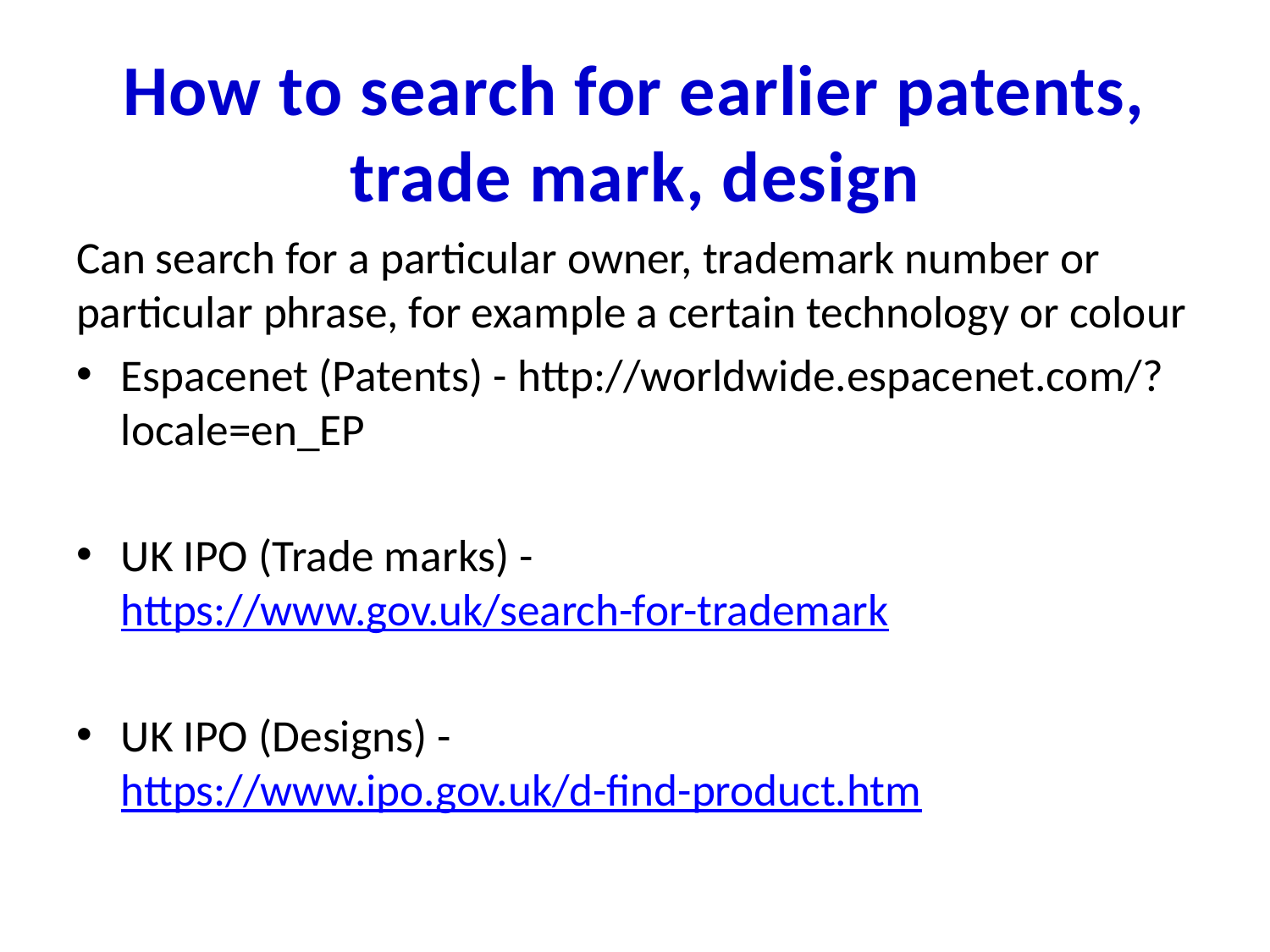

# How to search for earlier patents, trade mark, design
Can search for a particular owner, trademark number or particular phrase, for example a certain technology or colour
Espacenet (Patents) - http://worldwide.espacenet.com/?locale=en_EP

UK IPO (Trade marks) - https://www.gov.uk/search-for-trademark

UK IPO (Designs) - https://www.ipo.gov.uk/d-find-product.htm